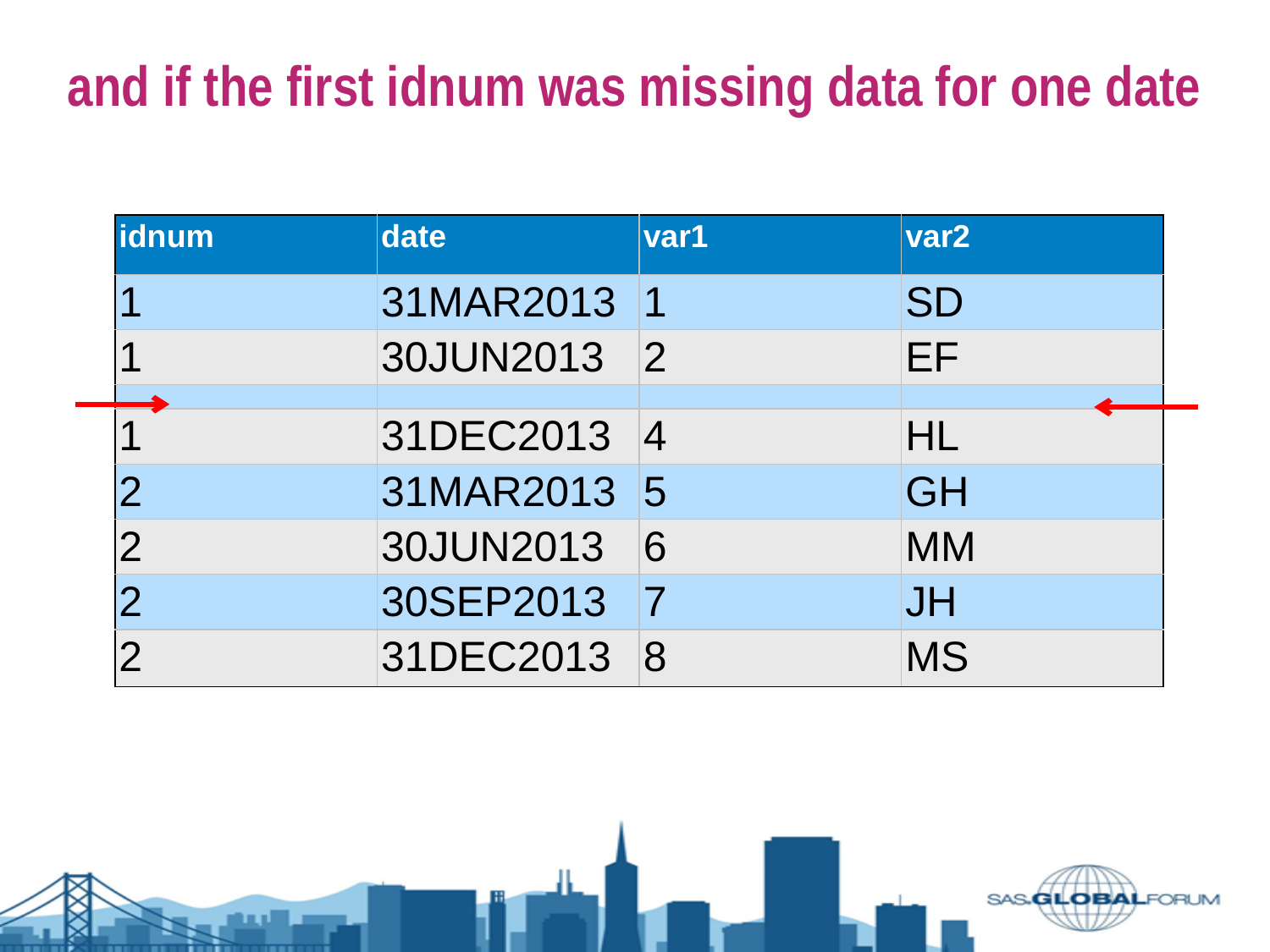

and if the first idnum was missing data for one date
| idnum | date | var1 | var2 |
| --- | --- | --- | --- |
| 1 | 31MAR2013 | 1 | SD |
| 1 | 30JUN2013 | 2 | EF |
|  |  |  |  |
| 1 | 31DEC2013 | 4 | HL |
| 2 | 31MAR2013 | 5 | GH |
| 2 | 30JUN2013 | 6 | MM |
| 2 | 30SEP2013 | 7 | JH |
| 2 | 31DEC2013 | 8 | MS |